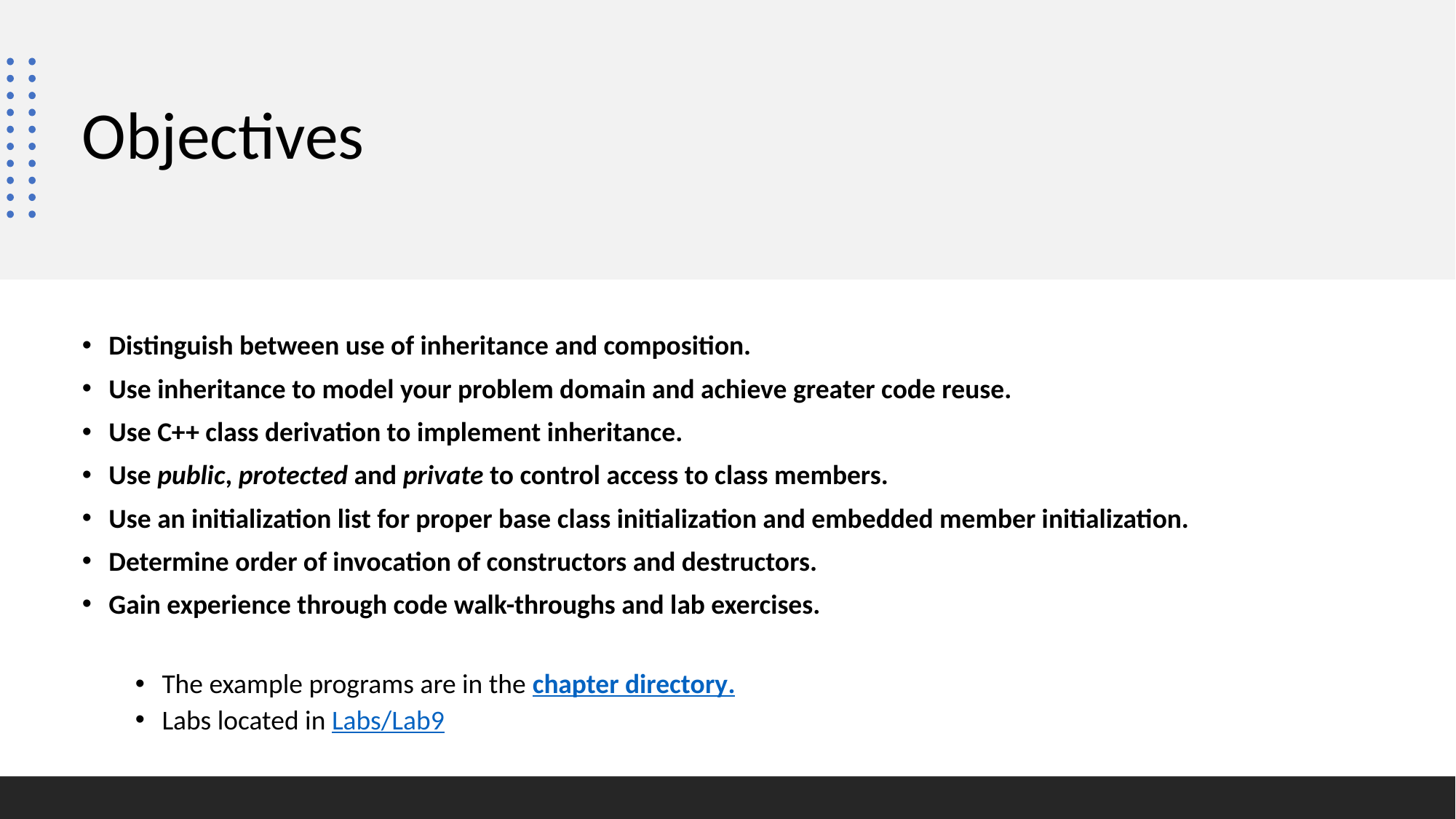

# Objectives

Distinguish between use of inheritance and composition.
Use inheritance to model your problem domain and achieve greater code reuse.
Use C++ class derivation to implement inheritance.
Use public, protected and private to control access to class members.
Use an initialization list for proper base class initialization and embedded member initialization.
Determine order of invocation of constructors and destructors.
Gain experience through code walk-throughs and lab exercises.

The example programs are in the chapter directory.
Labs located in Labs/Lab9